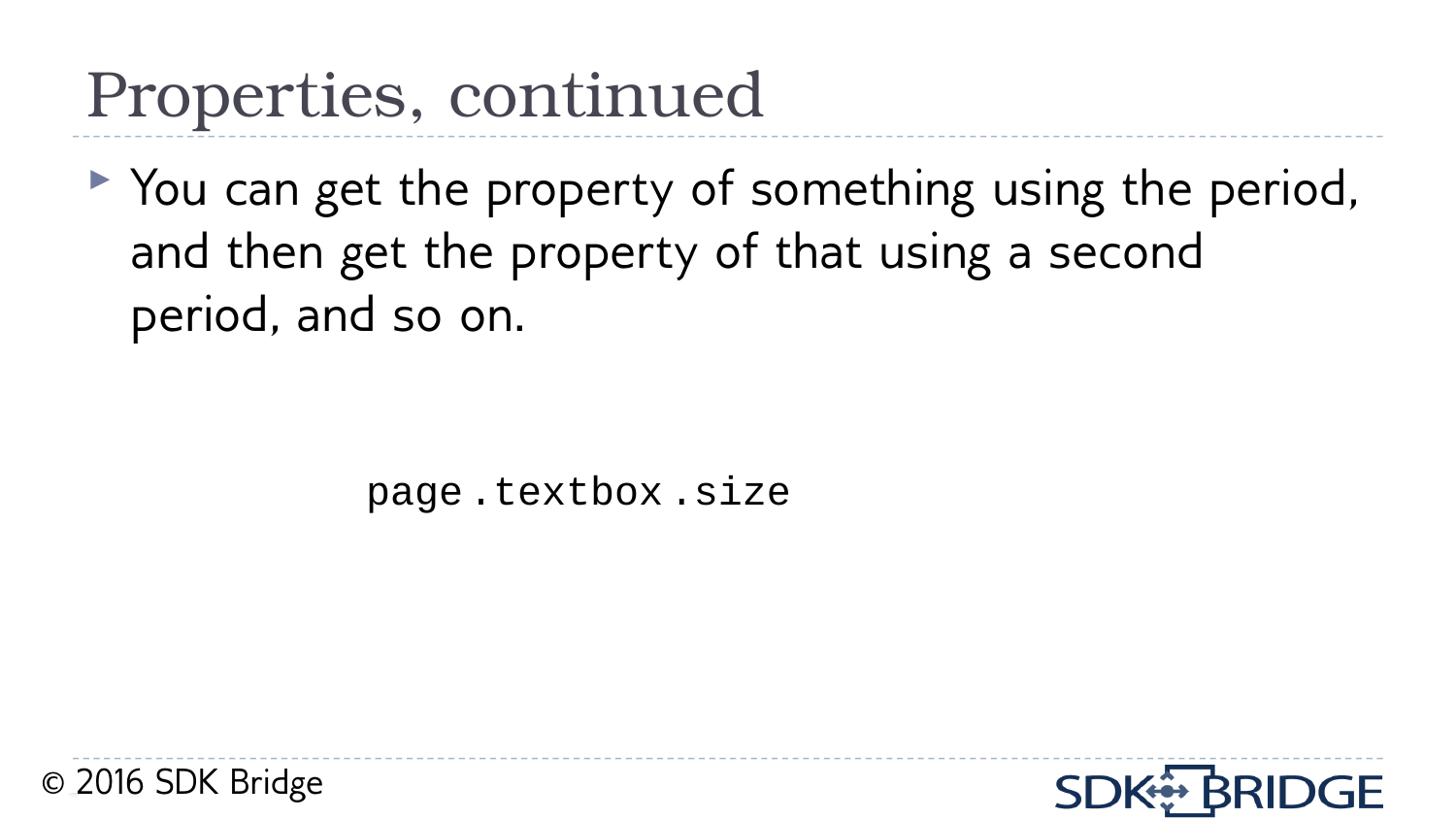

# Properties, continued
You can get the property of something using the period, and then get the property of that using a second period, and so on.

page
.textbox
.size